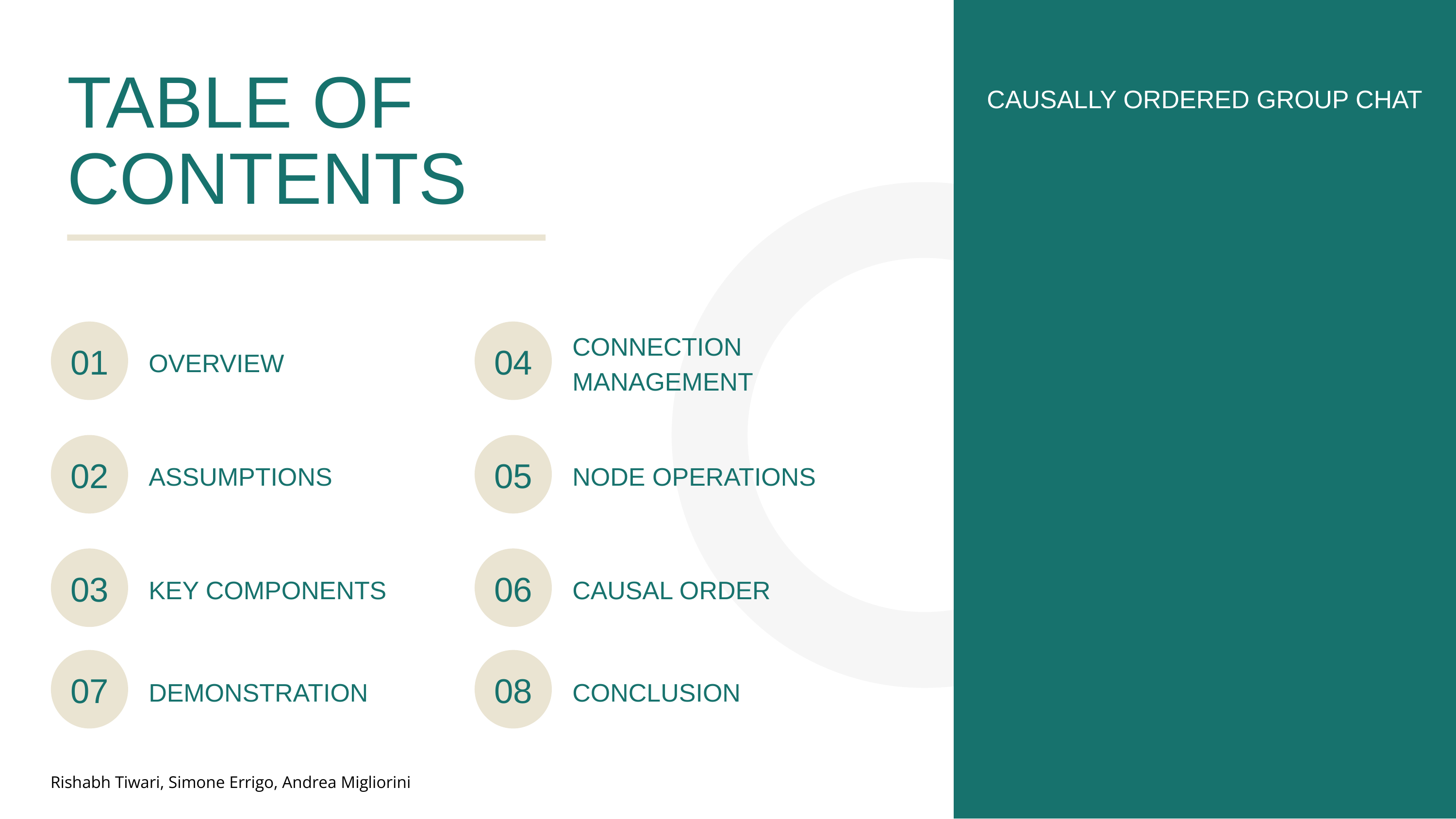

TABLE OF CONTENTS
CAUSALLY ORDERED GROUP CHAT

01

04
CONNECTION MANAGEMENT
OVERVIEW

02

05
ASSUMPTIONS
NODE OPERATIONS

03

06
KEY COMPONENTS
CAUSAL ORDER

07

08
DEMONSTRATION
CONCLUSION
Rishabh Tiwari, Simone Errigo, Andrea Migliorini